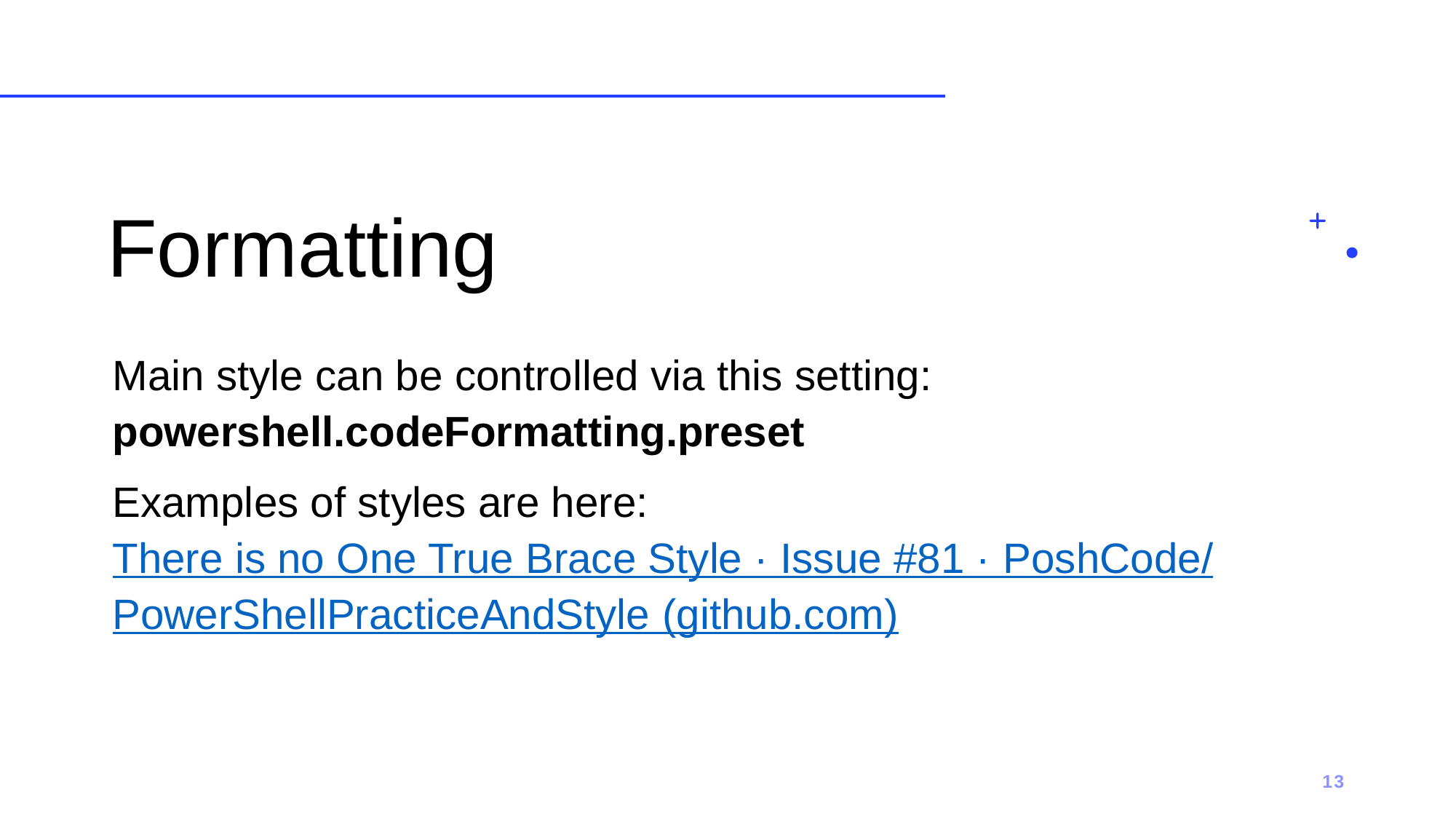

# Formatting
Main style can be controlled via this setting: powershell.codeFormatting.preset
Examples of styles are here: There is no One True Brace Style · Issue #81 · PoshCode/PowerShellPracticeAndStyle (github.com)

13